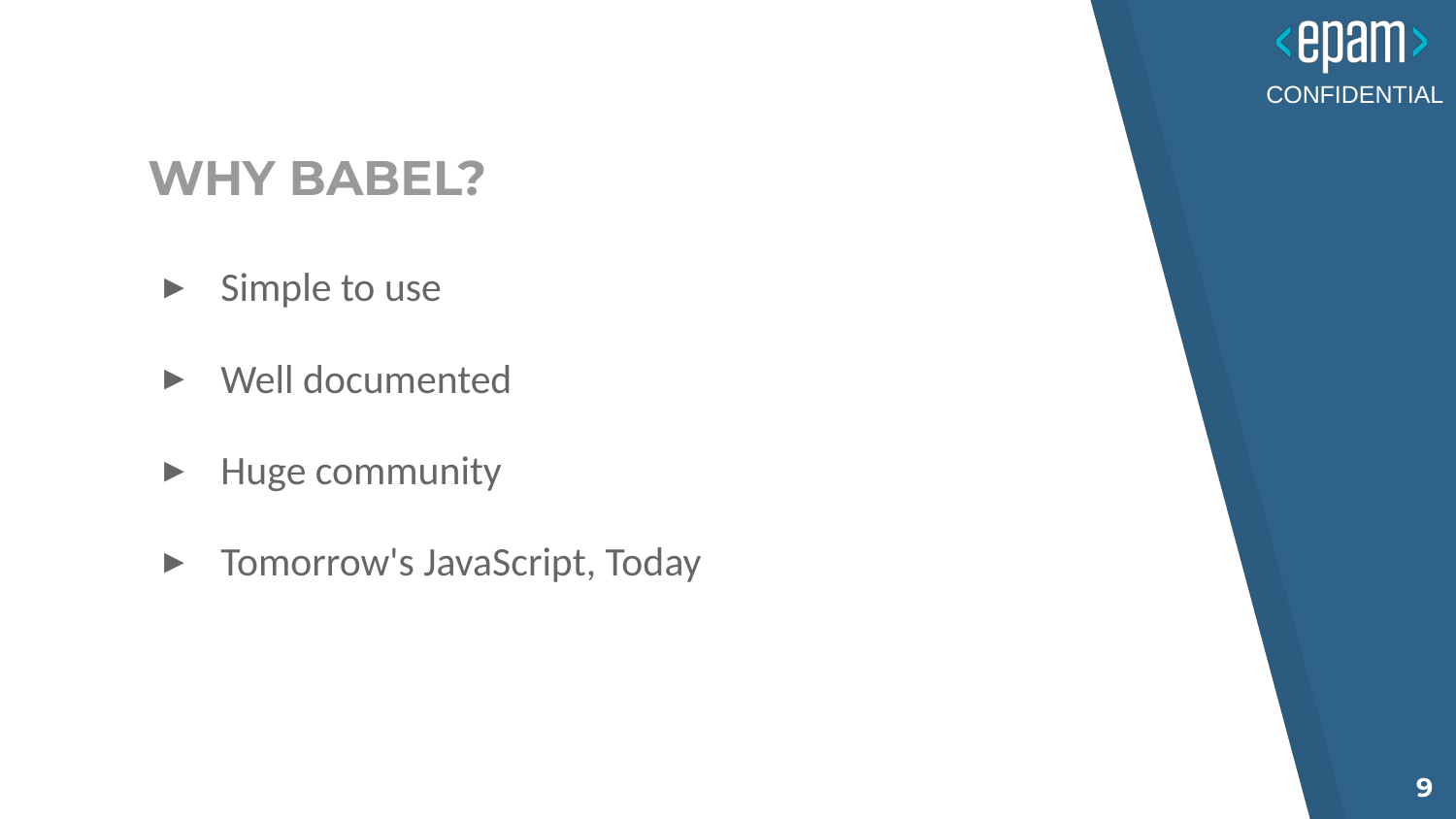

# WHY BABEL?
Simple to use
Well documented
Huge community
Tomorrow's JavaScript, Today

9